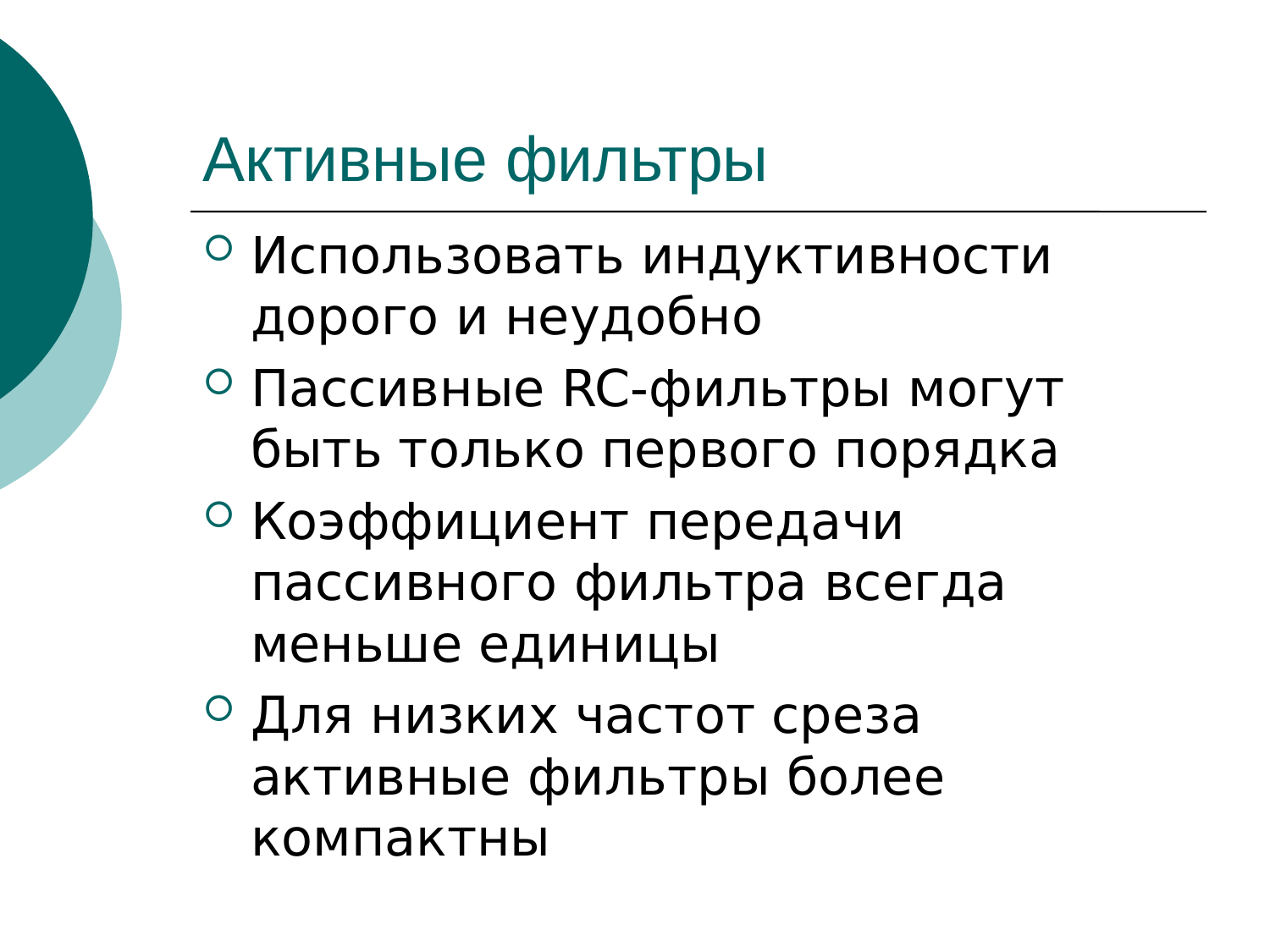

# Активные фильтры
Использовать индуктивности дорого и неудобно
Пассивные RC-фильтры могут быть только первого порядка
Коэффициент передачи пассивного фильтра всегда меньше единицы
Для низких частот среза активные фильтры более компактны